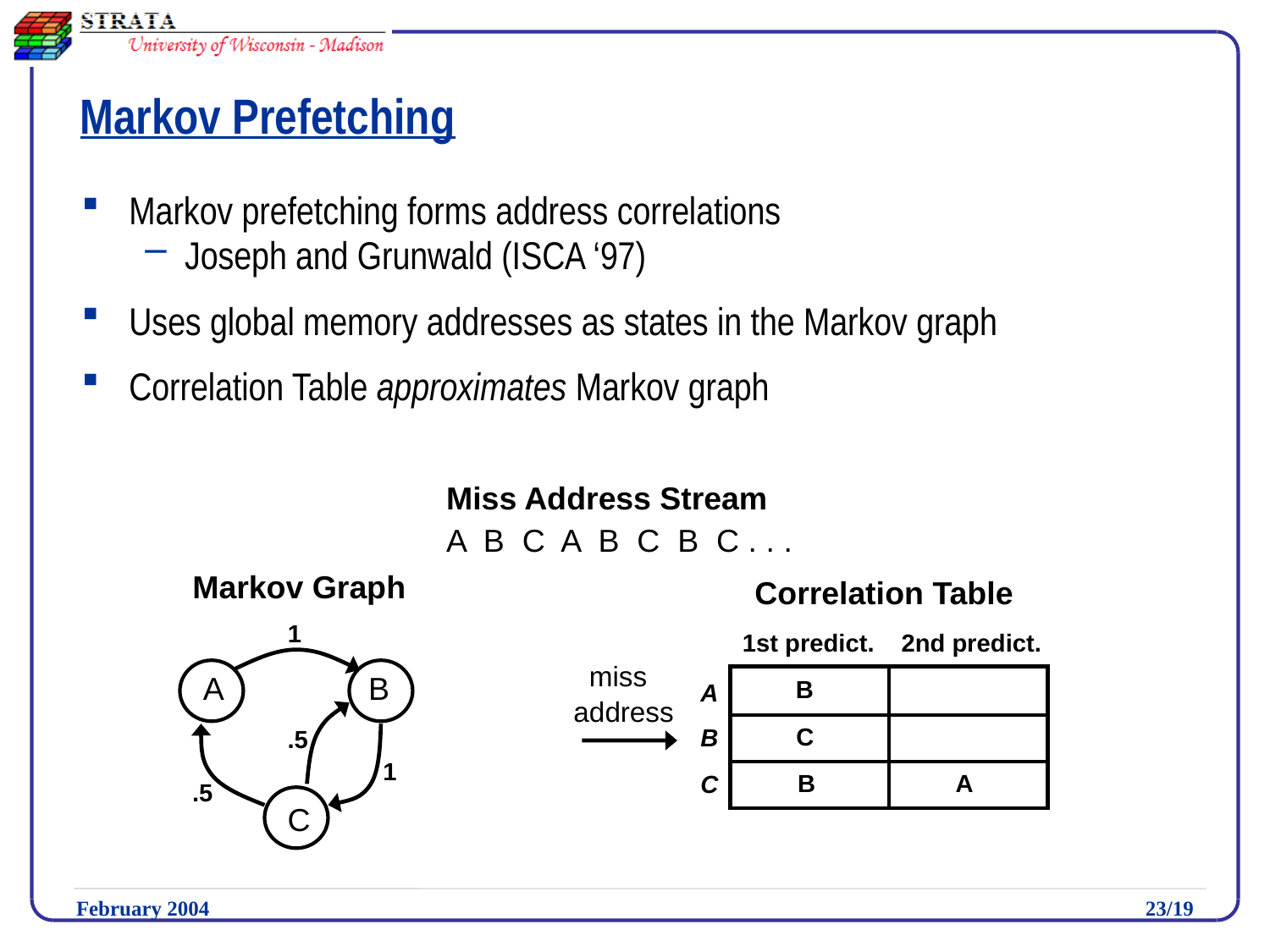

# Markov Prefetching
Markov prefetching forms address correlations
Joseph and Grunwald (ISCA ‘97)
Uses global memory addresses as states in the Markov graph
Correlation Table approximates Markov graph
Miss Address Stream
A  B  C  A  B  C  B  C . . .
Markov Graph
1

A
B

.5

1
.5

C
Correlation Table
1st predict.
2nd predict.
  miss
address

B
A

C
B

A
B
C
February 2004
23/19